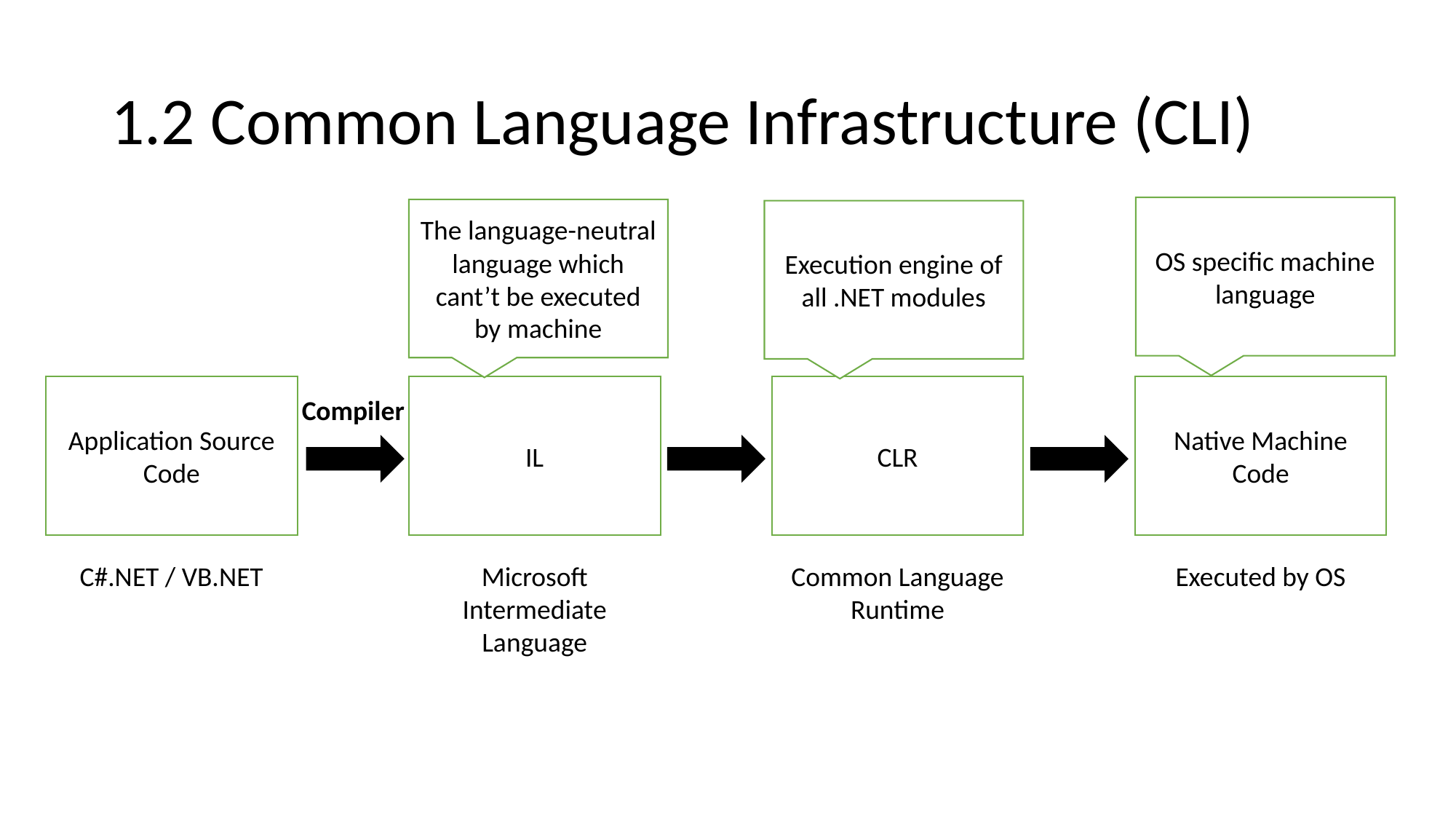

# 1.2 Common Language Infrastructure (CLI)
OS specific machine language
The language-neutral language which cant’t be executed by machine
Execution engine of all .NET modules
IL
CLR
Native Machine Code
Application Source Code
Compiler

C#.NET / VB.NET
Microsoft Intermediate Language
Common Language Runtime
Executed by OS